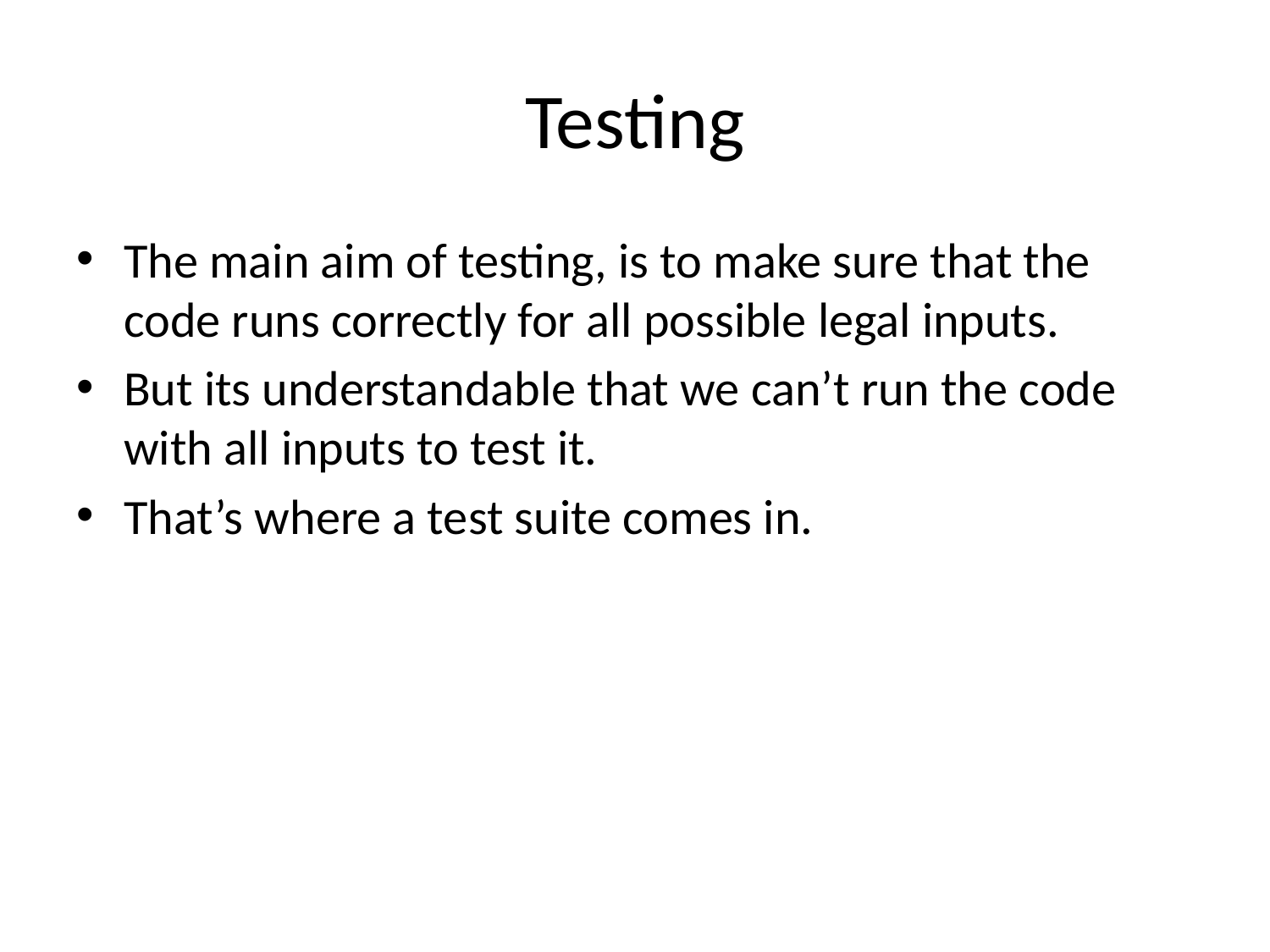

# Testing
The main aim of testing, is to make sure that the code runs correctly for all possible legal inputs.
But its understandable that we can’t run the code with all inputs to test it.
That’s where a test suite comes in.